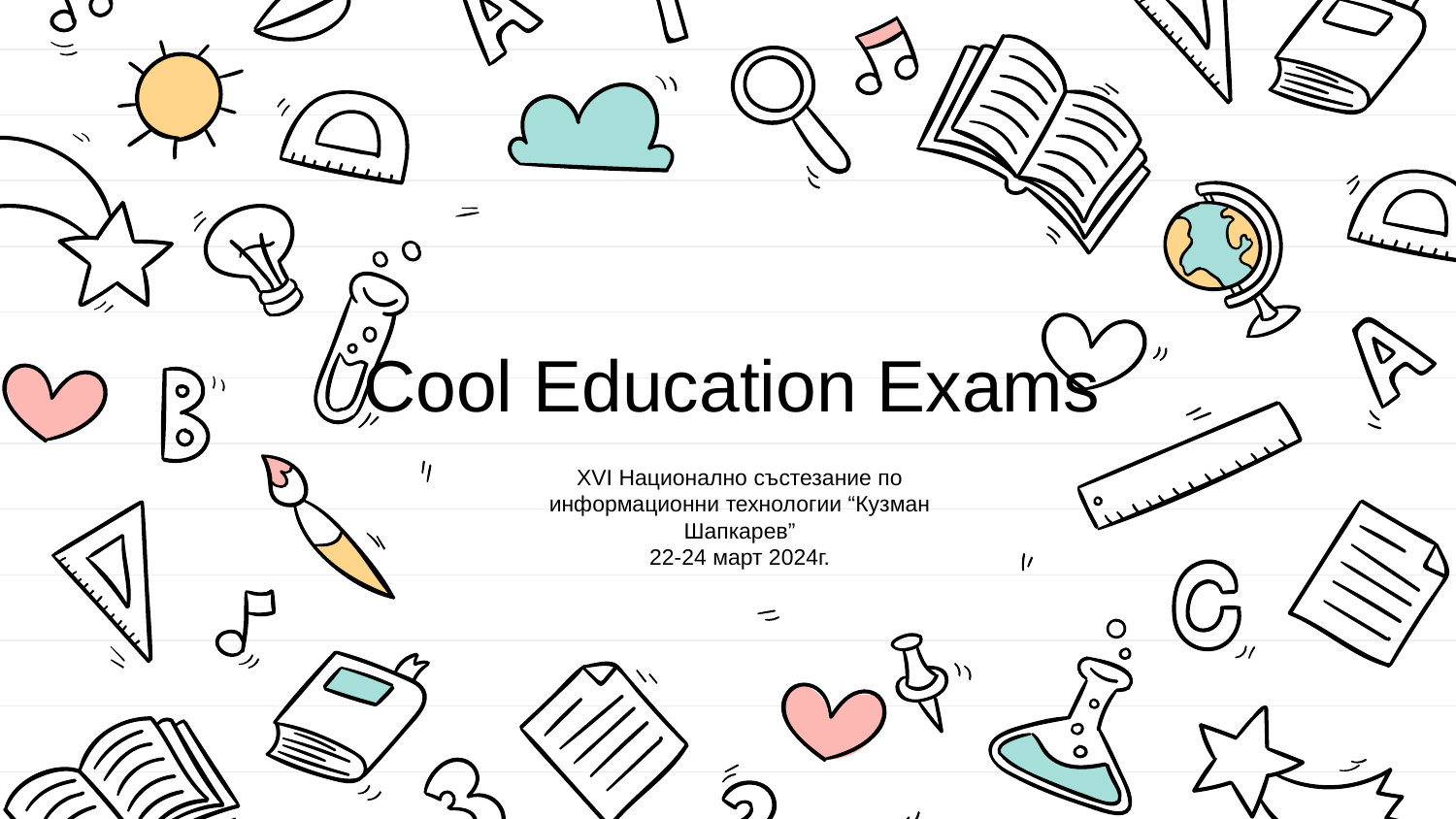

# Cool Education Exams

XVI Национално състезание по информационни технологии “Кузман Шапкарев”
22-24 март 2024г.